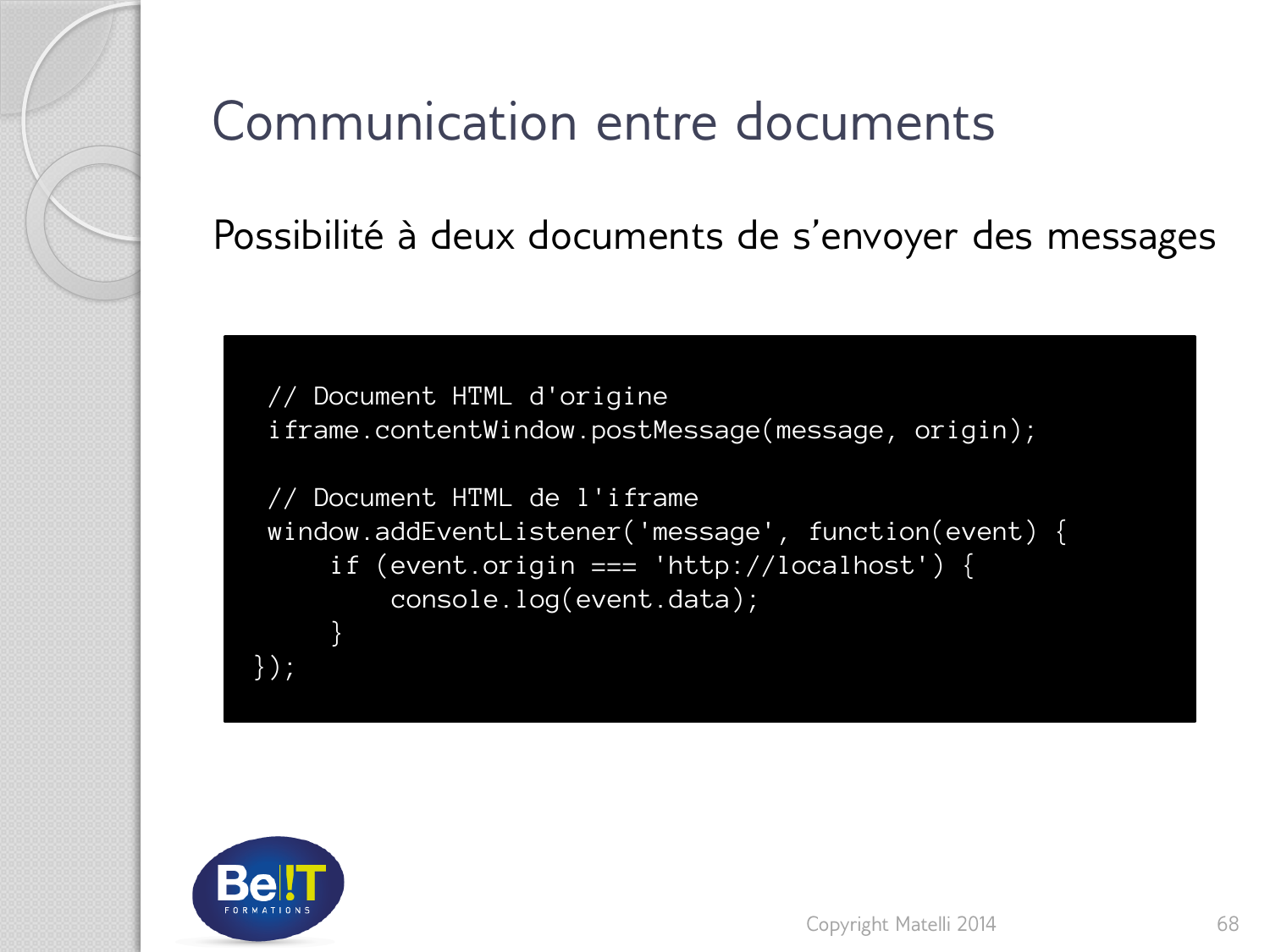

# Communication entre documents
Possibilité à deux documents de s’envoyer des messages

  // Document HTML d'origine
  iframe.contentWindow.postMessage(message, origin);

  // Document HTML de l'iframe
  window.addEventListener('message', function(event) {
      if (event.origin === 'http://localhost') {
          console.log(event.data);
      }
 });

Copyright Matelli 2014
68